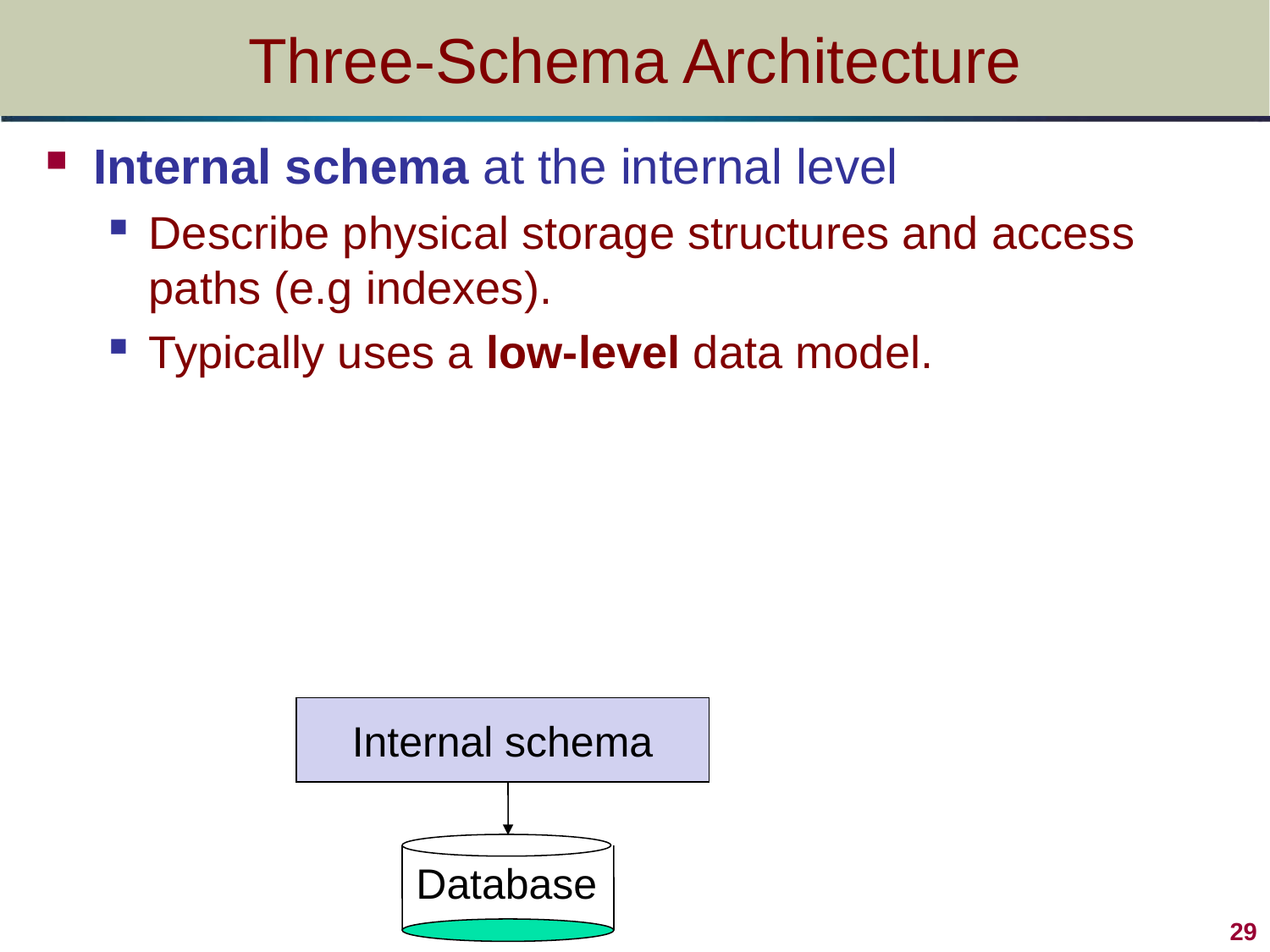

# Three-Schema Architecture
Internal schema at the internal level
Describe physical storage structures and access paths (e.g indexes).
Typically uses a low-level data model.
Internal schema

Database
29